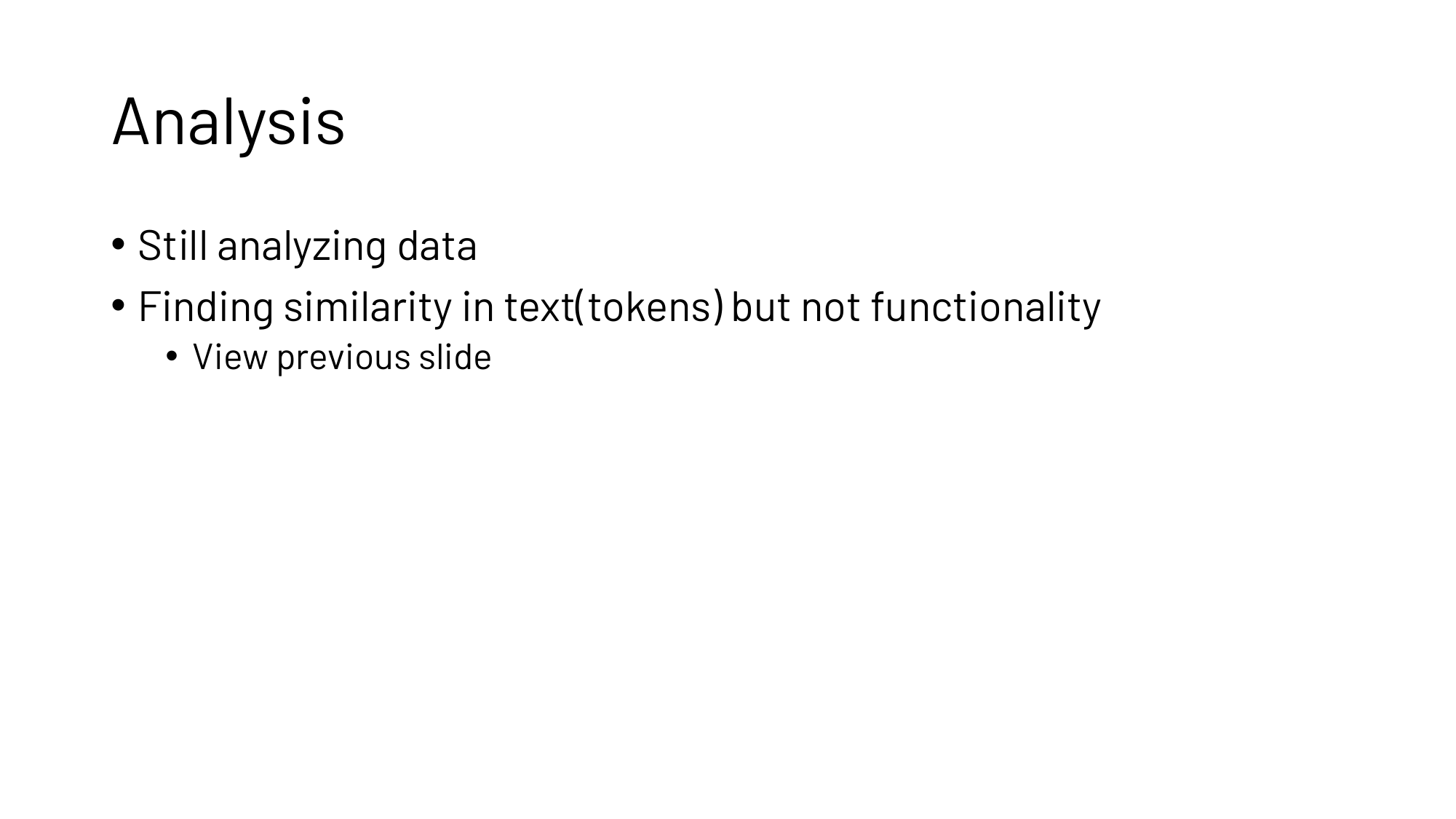

# Analysis
Still analyzing data
Finding similarity in text(tokens) but not functionality
View previous slide